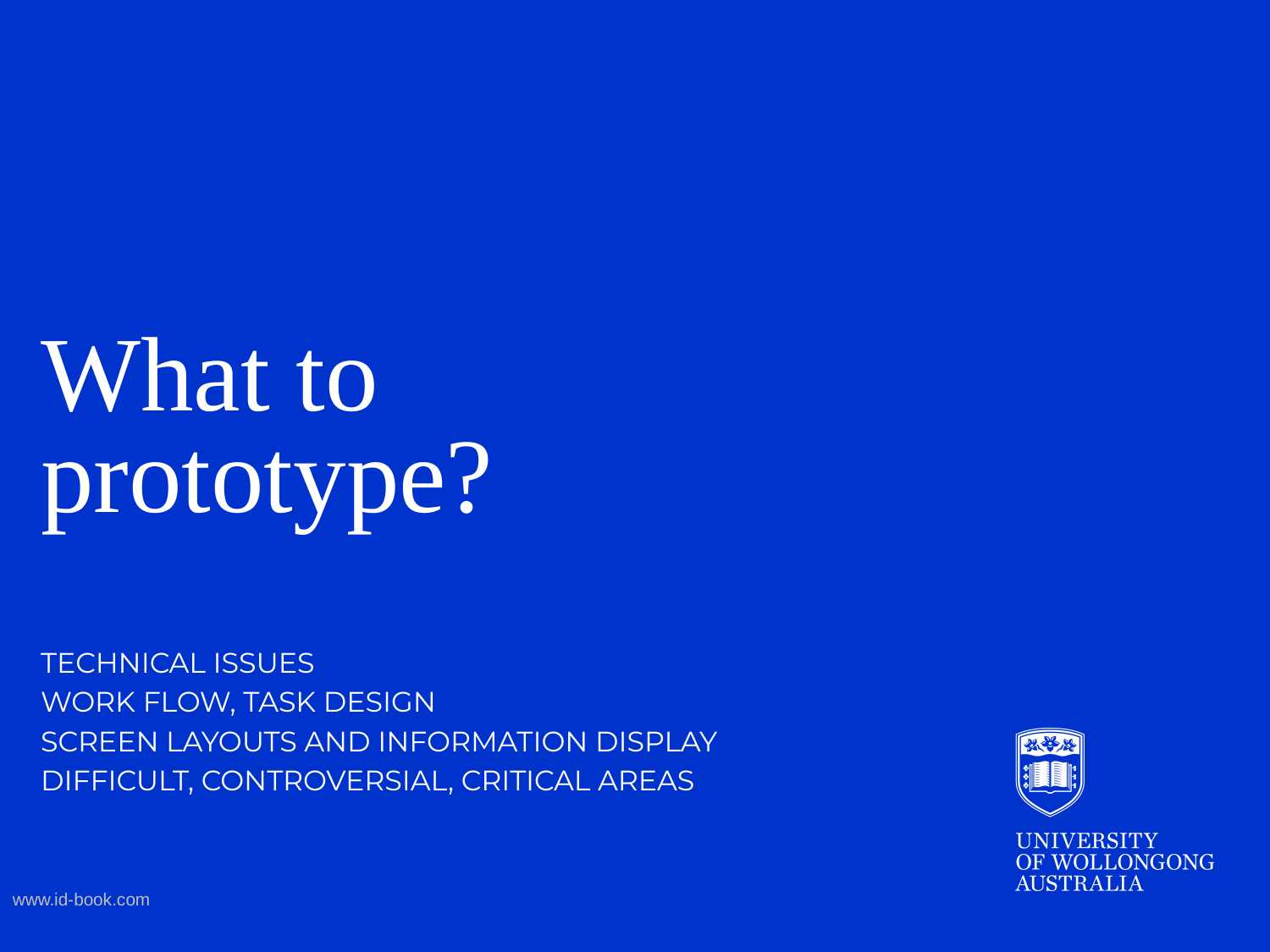

What to prototype?
Technical issues
Work flow, task design
Screen layouts and information display
Difficult, controversial, critical areas

www.id-book.com